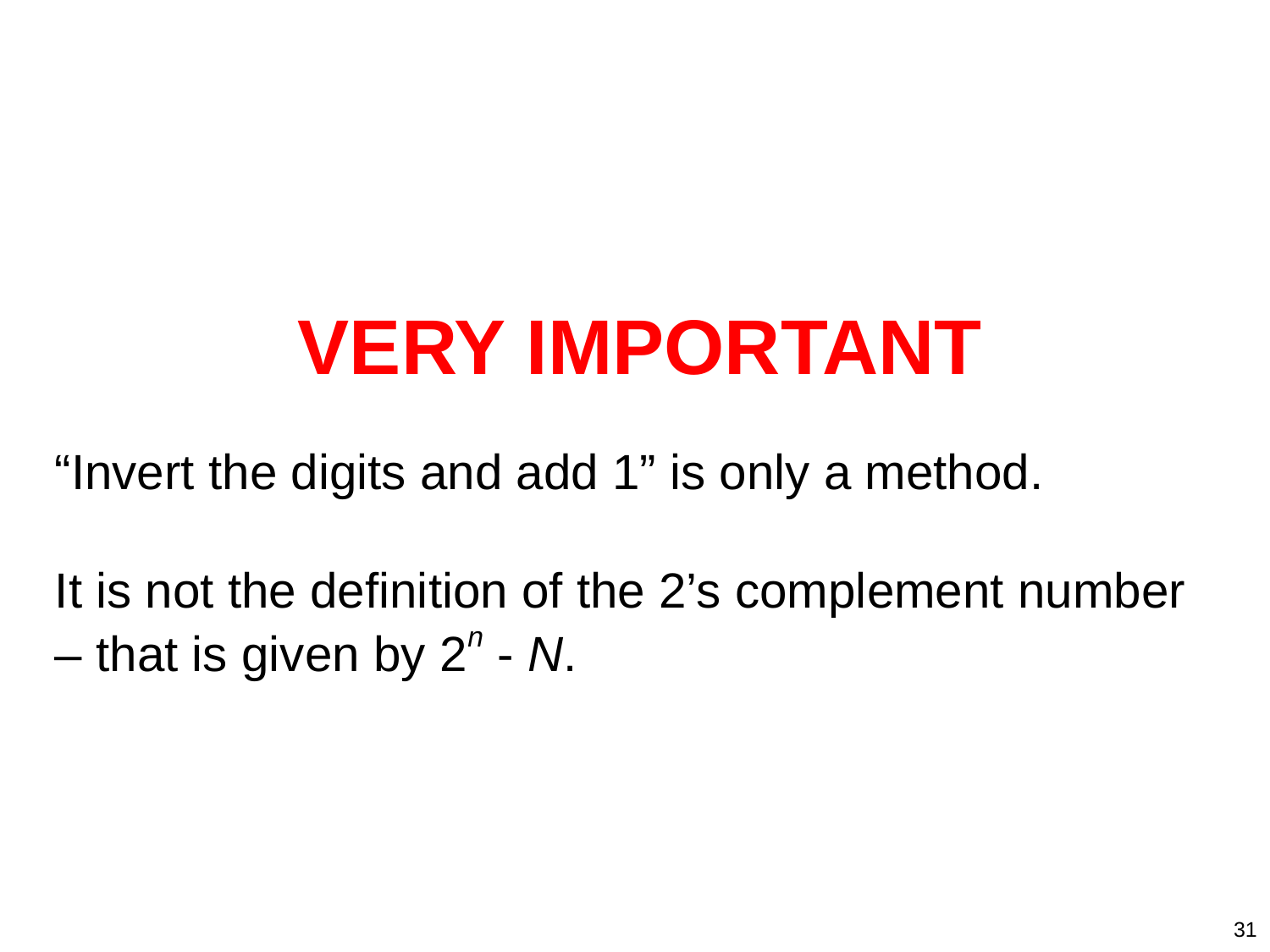

VERY IMPORTANT

“Invert the digits and add 1” is only a method.

It is not the definition of the 2’s complement number – that is given by 2n - N.
31